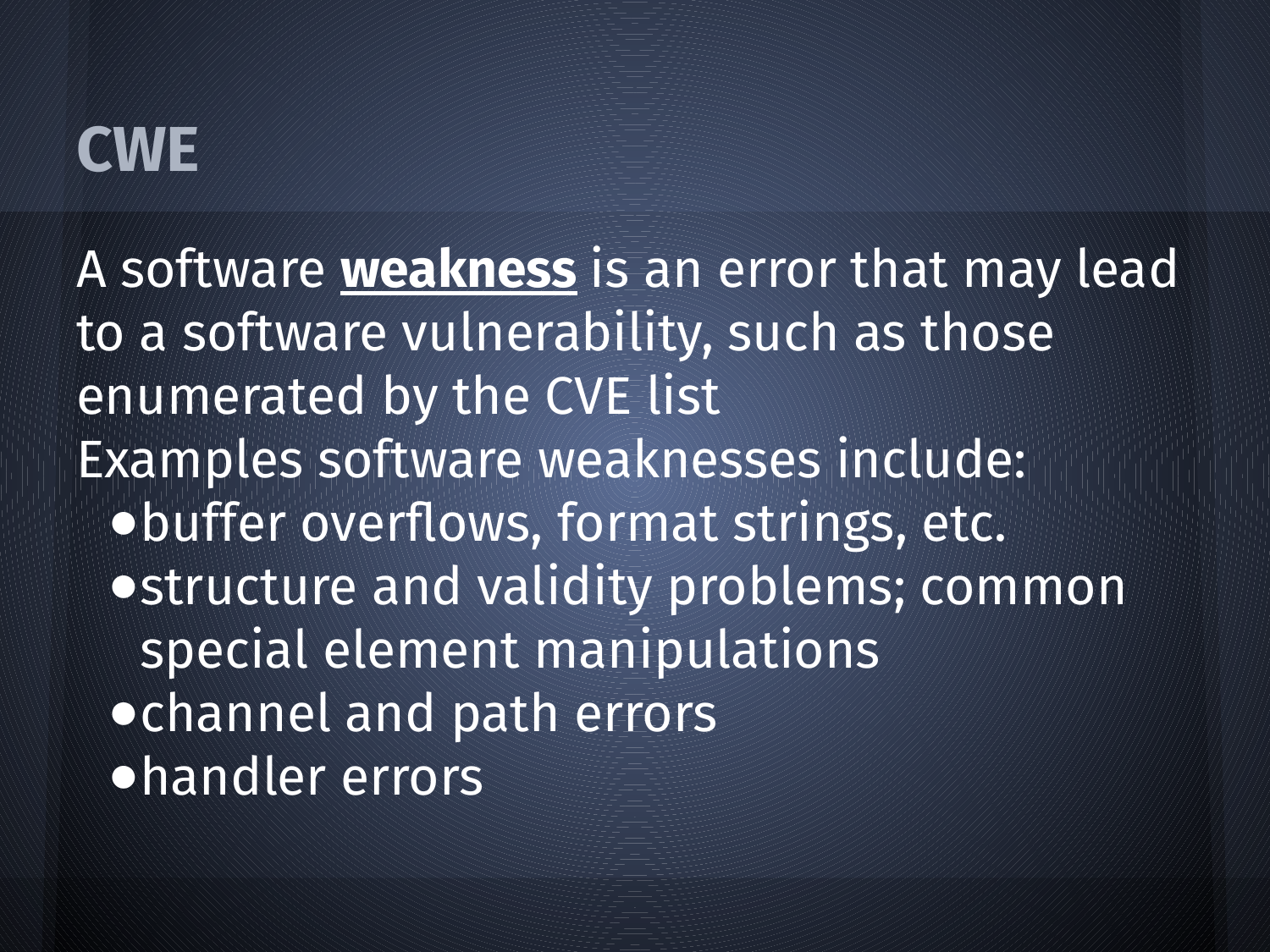

# CWE
A software weakness is an error that may lead to a software vulnerability, such as those enumerated by the CVE list
Examples software weaknesses include:
buffer overflows, format strings, etc.
structure and validity problems; common special element manipulations
channel and path errors
handler errors